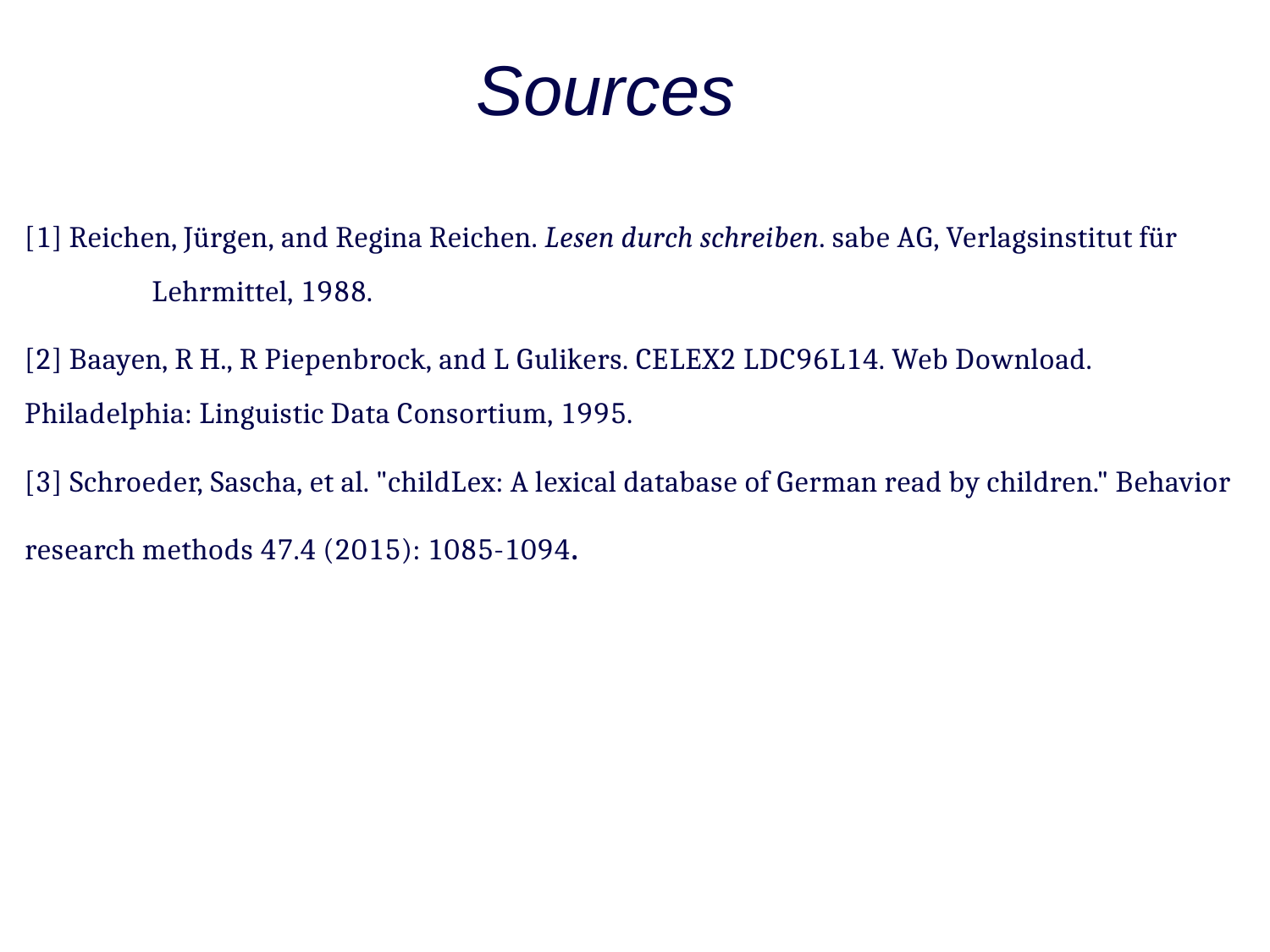

# Sources
[1] Reichen, Jürgen, and Regina Reichen. Lesen durch schreiben. sabe AG, Verlagsinstitut für 	Lehrmittel, 1988.
[2] Baayen, R H., R Piepenbrock, and L Gulikers. CELEX2 LDC96L14. Web Download. 	Philadelphia: Linguistic Data Consortium, 1995.
[3] Schroeder, Sascha, et al. "childLex: A lexical database of German read by children." Behavior research methods 47.4 (2015): 1085-1094.